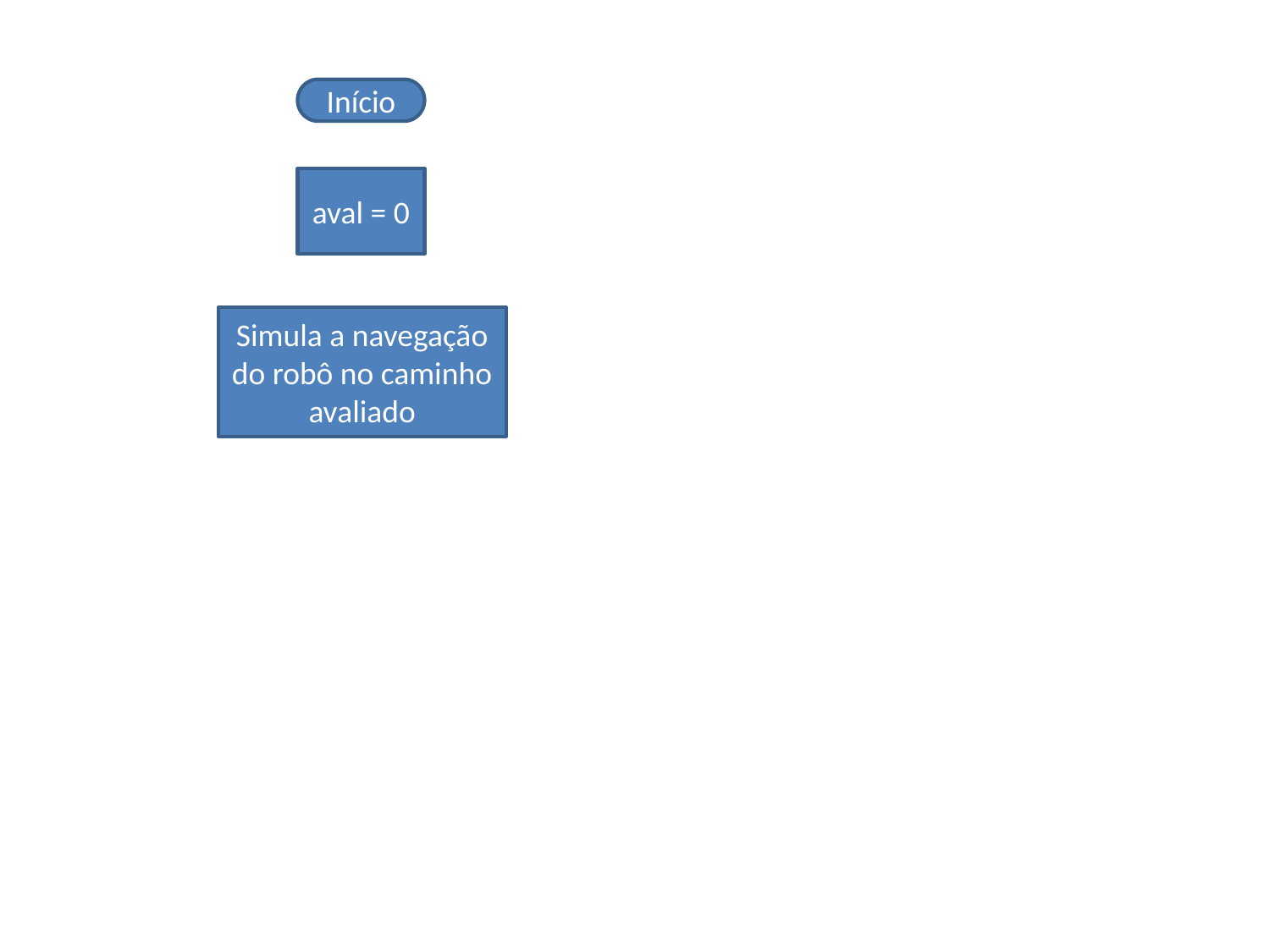

Início
aval = 0
Simula a navegação do robô no caminho avaliado